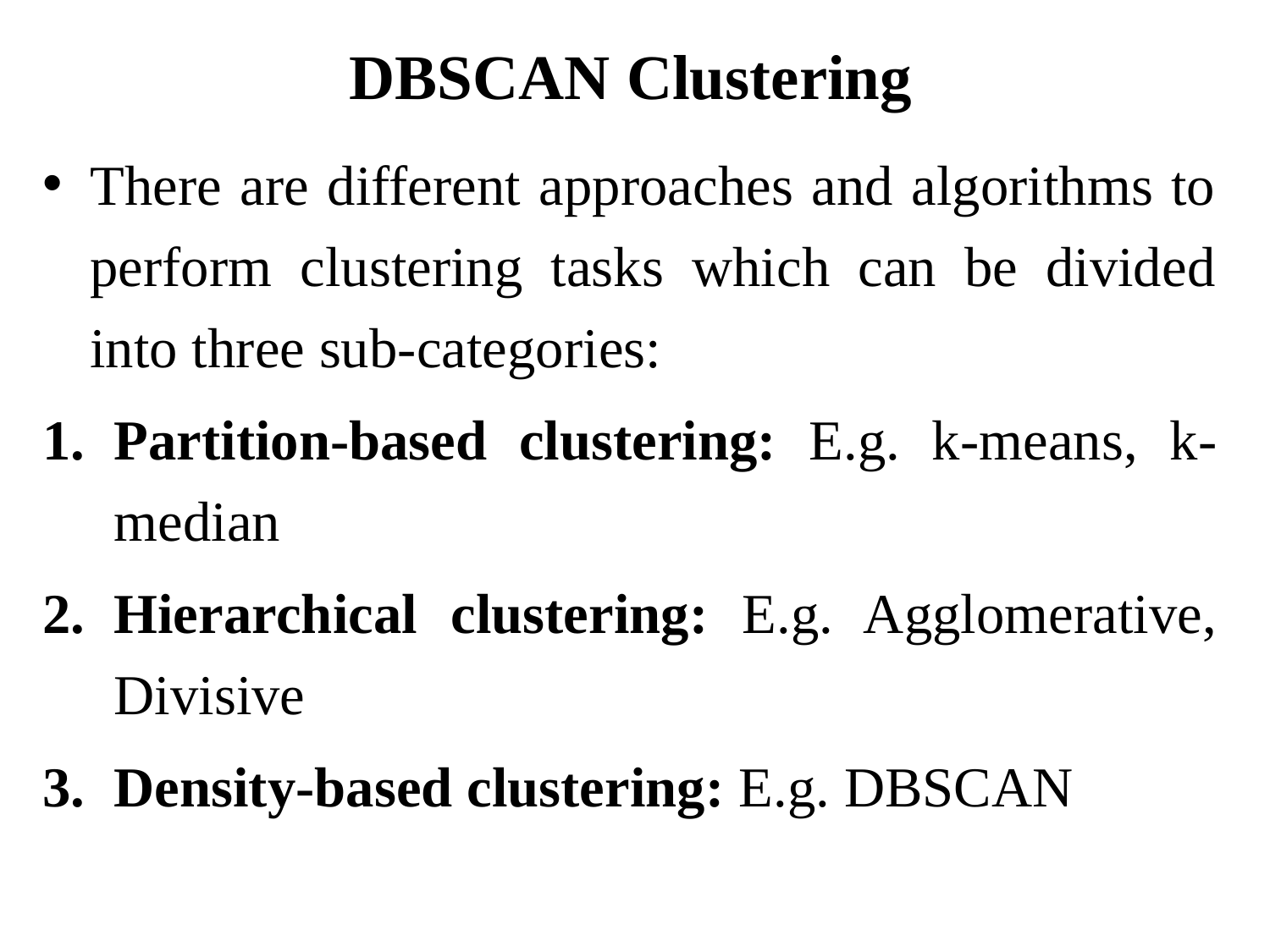

# DBSCAN Clustering
There are different approaches and algorithms to perform clustering tasks which can be divided into three sub-categories:
Partition-based clustering: E.g. k-means, k-median
Hierarchical clustering: E.g. Agglomerative, Divisive
Density-based clustering: E.g. DBSCAN